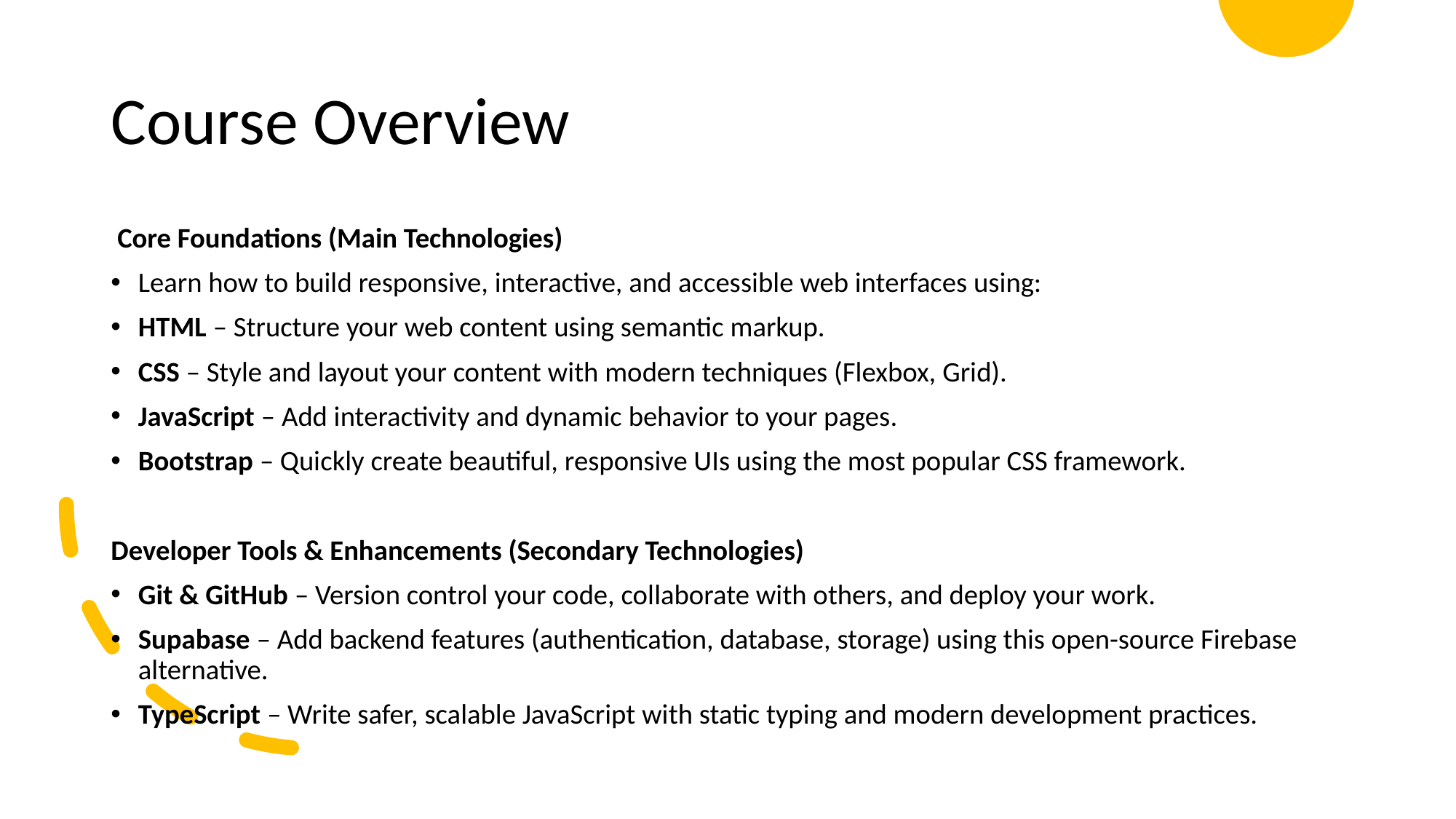

# Course Overview
 Core Foundations (Main Technologies)
Learn how to build responsive, interactive, and accessible web interfaces using:
HTML – Structure your web content using semantic markup.
CSS – Style and layout your content with modern techniques (Flexbox, Grid).
JavaScript – Add interactivity and dynamic behavior to your pages.
Bootstrap – Quickly create beautiful, responsive UIs using the most popular CSS framework.

Developer Tools & Enhancements (Secondary Technologies)
Git & GitHub – Version control your code, collaborate with others, and deploy your work.
Supabase – Add backend features (authentication, database, storage) using this open-source Firebase alternative.
TypeScript – Write safer, scalable JavaScript with static typing and modern development practices.